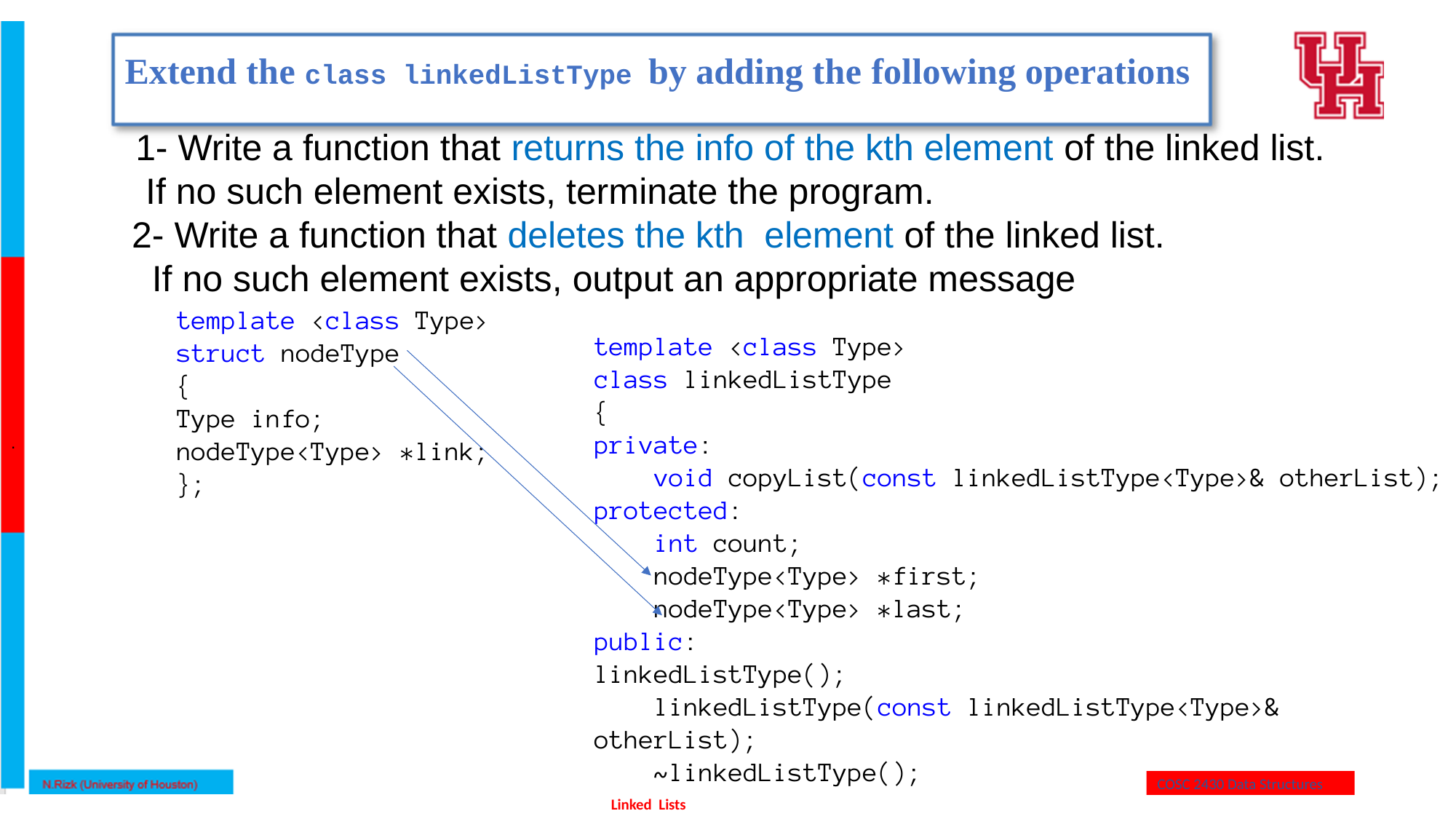

Extend the class linkedListType by adding the following operations

1- Write a function that returns the info of the kth element of the linked list.
 If no such element exists, terminate the program.
     2- Write a function that deletes the kth  element of the linked list.
       If no such element exists, output an appropriate message	5

template <class Type>
struct nodeType
{
Type info;
nodeType<Type> *link;
};

template <class Type>
class linkedListType
{
private:
    void copyList(const linkedListType<Type>& otherList);
protected:
    int count;
    nodeType<Type> *first;
    nodeType<Type> *last;
public:
linkedListType();
    linkedListType(const linkedListType<Type>& otherList);
    ~linkedListType();

.